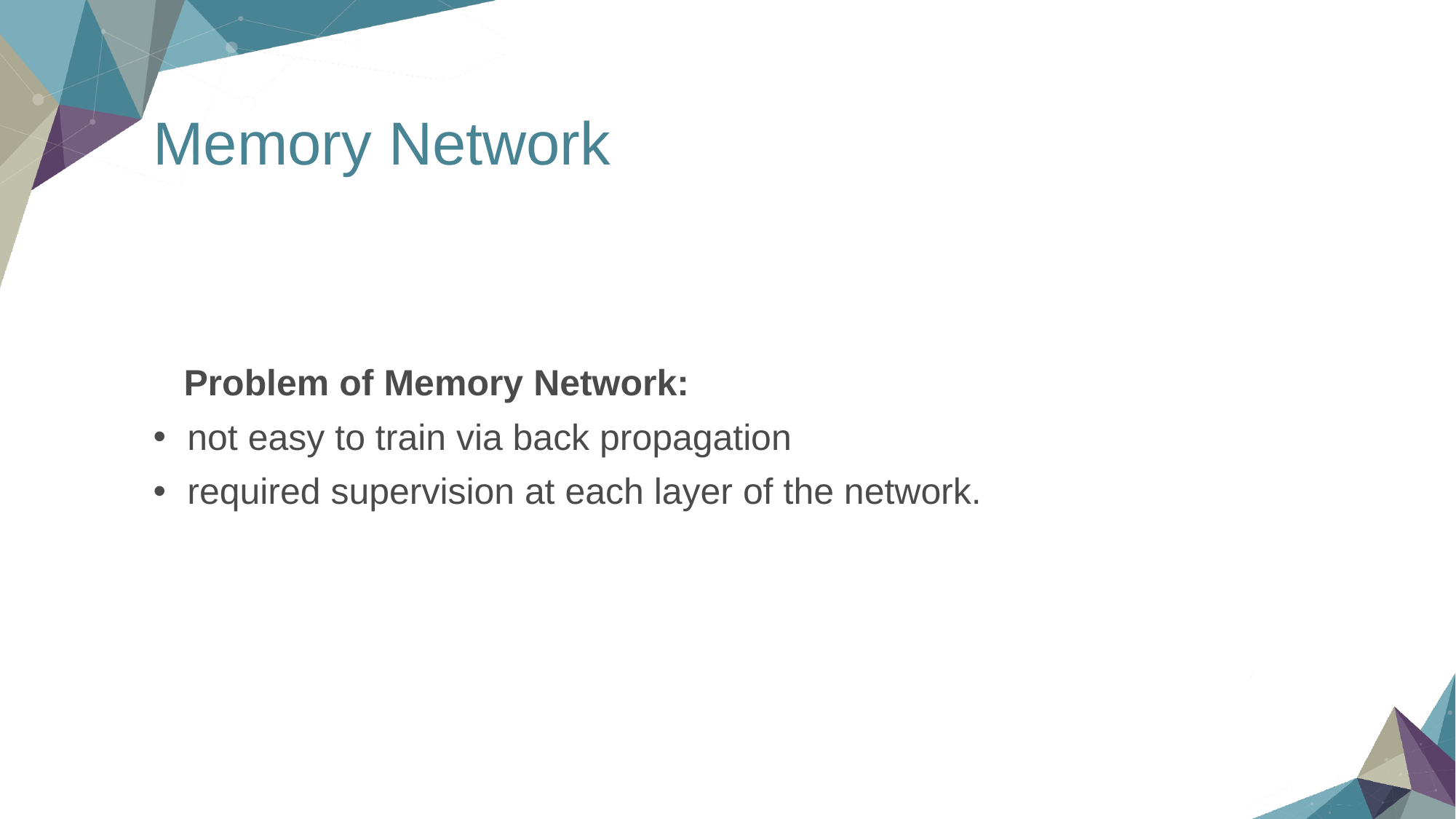

# Memory Network
   Problem of Memory Network:
not easy to train via back propagation
required supervision at each layer of the network.